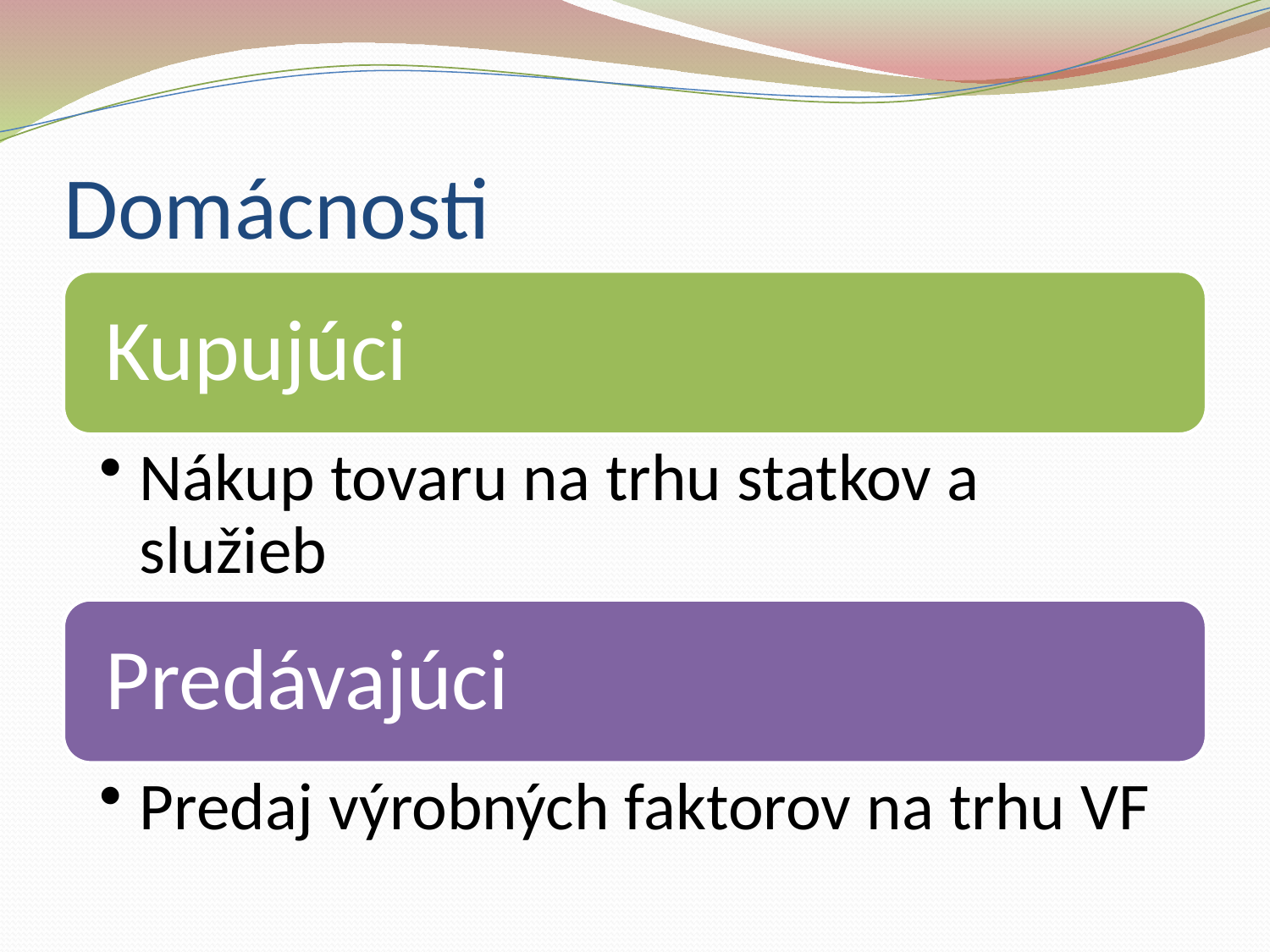

# Domácnosti
Kupujúci
Nákup tovaru na trhu statkov a služieb
Predávajúci
Predaj výrobných faktorov na trhu VF